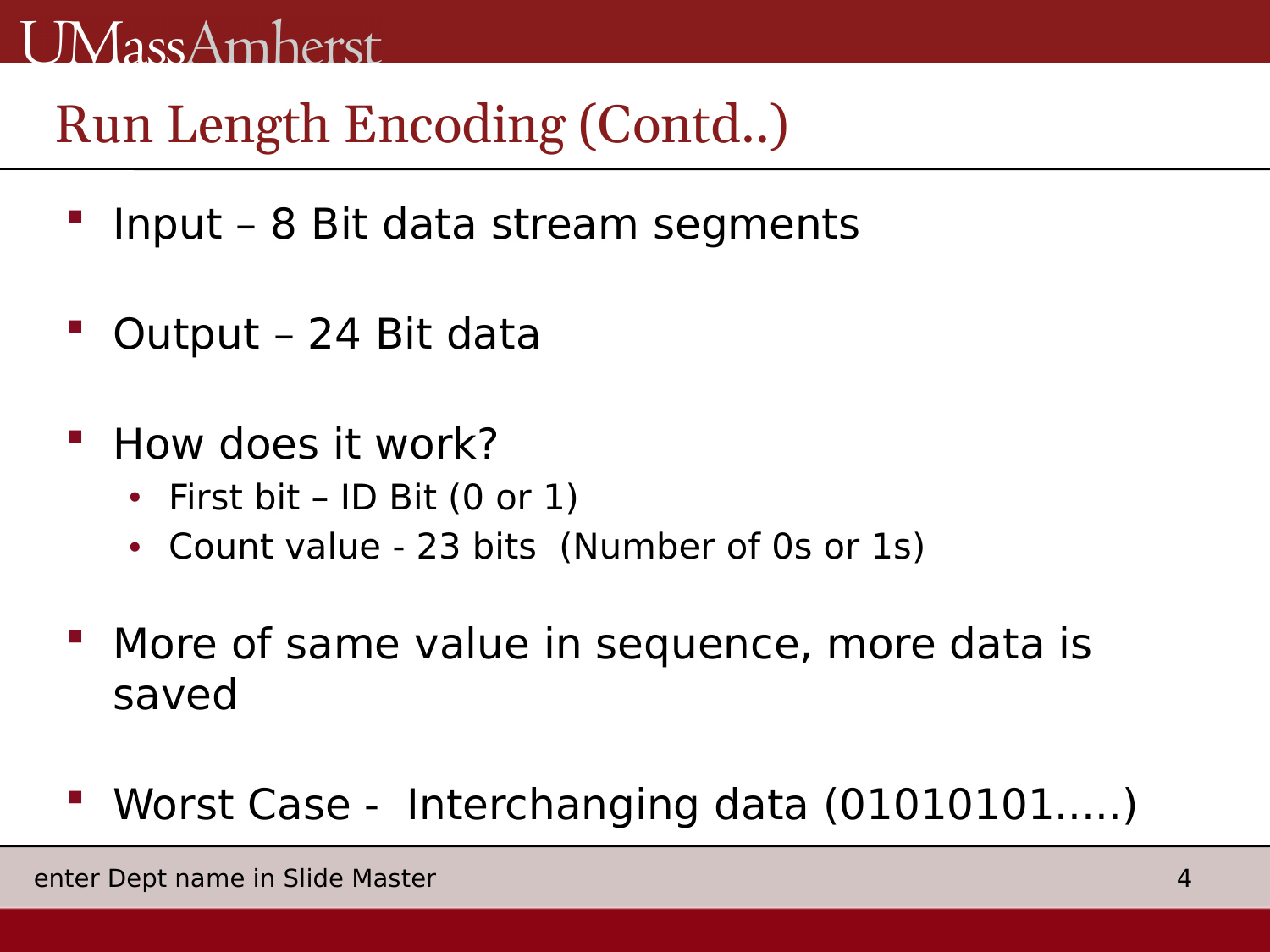

# Run Length Encoding (Contd..)
Input – 8 Bit data stream segments
Output – 24 Bit data
How does it work?
First bit – ID Bit (0 or 1)
Count value - 23 bits  (Number of 0s or 1s)
More of same value in sequence, more data is saved
Worst Case -  Interchanging data (01010101.....)